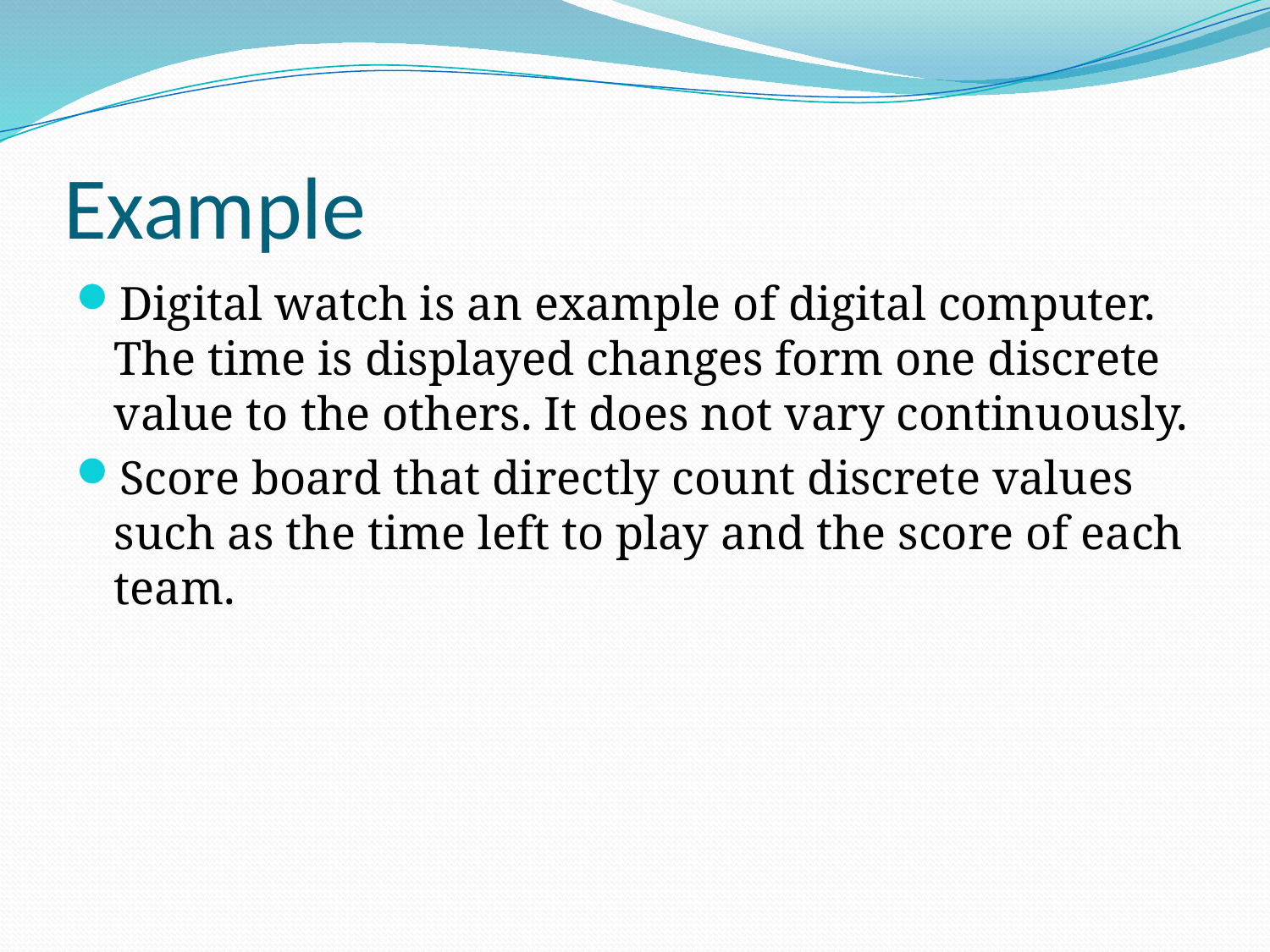

# Example
Digital watch is an example of digital computer. The time is displayed changes form one discrete value to the others. It does not vary continuously.
Score board that directly count discrete values such as the time left to play and the score of each team.